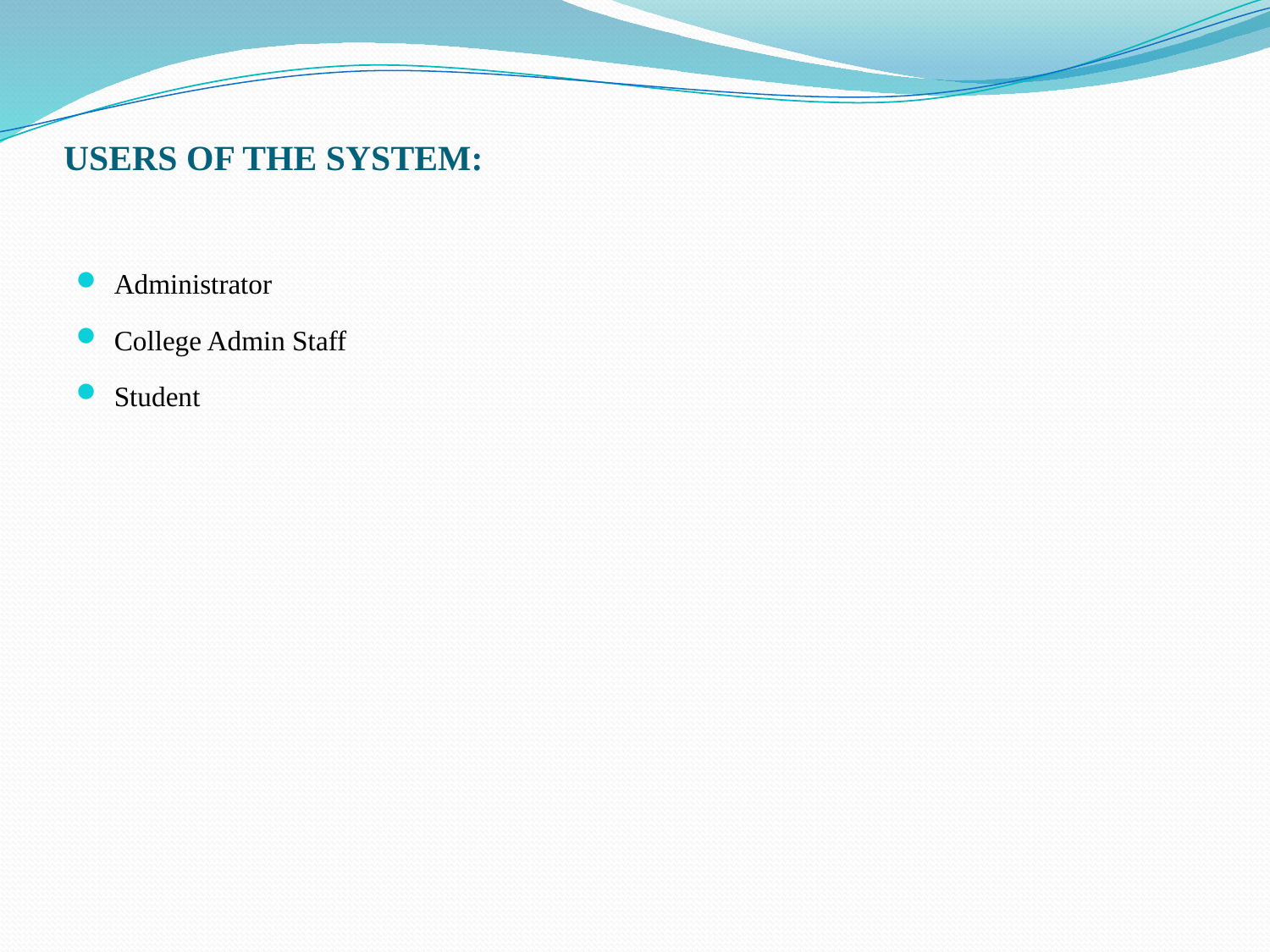

# USERS OF THE SYSTEM:
Administrator
College Admin Staff
Student